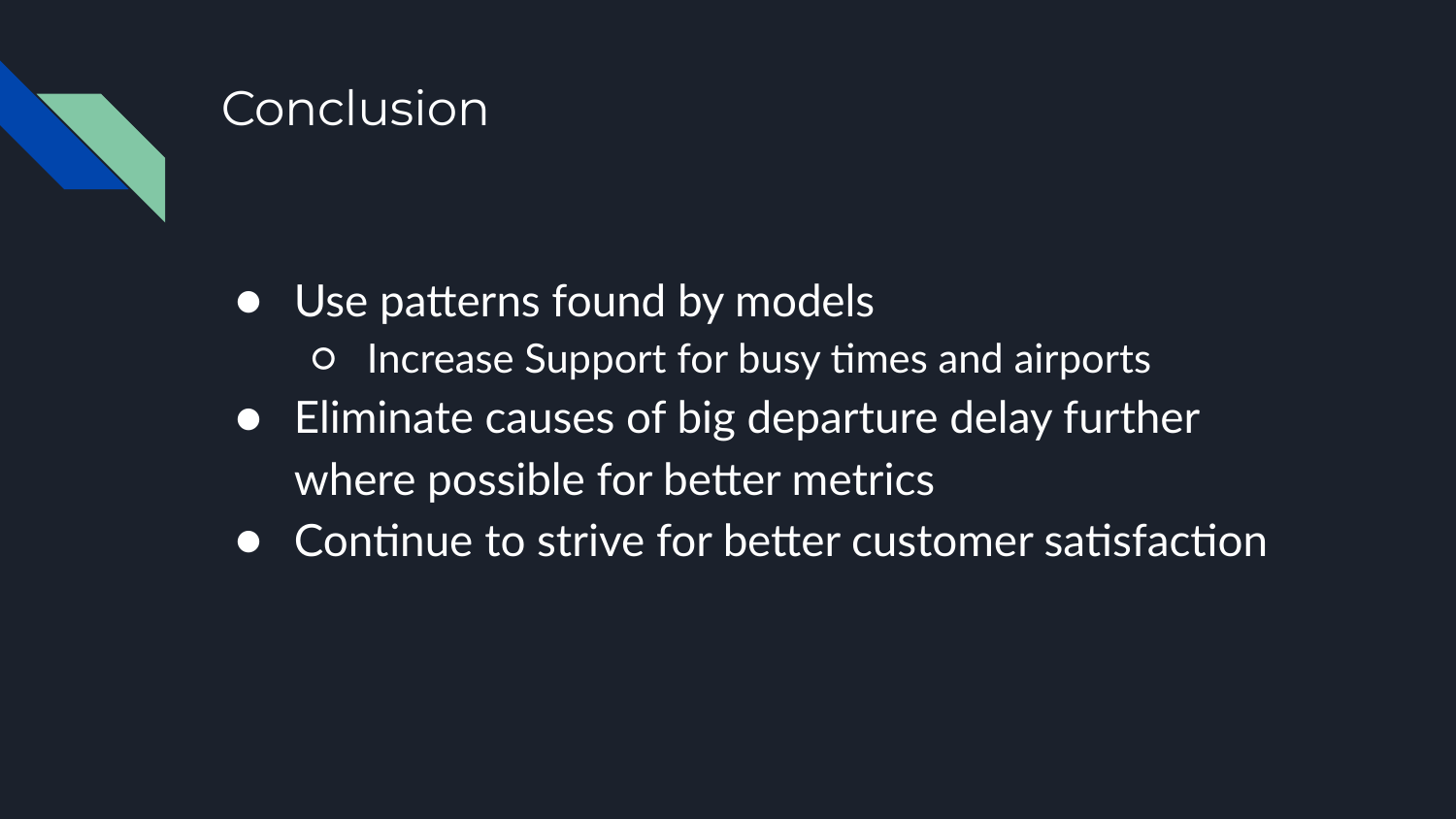

# Conclusion
Use patterns found by models
Increase Support for busy times and airports
Eliminate causes of big departure delay further where possible for better metrics
Continue to strive for better customer satisfaction